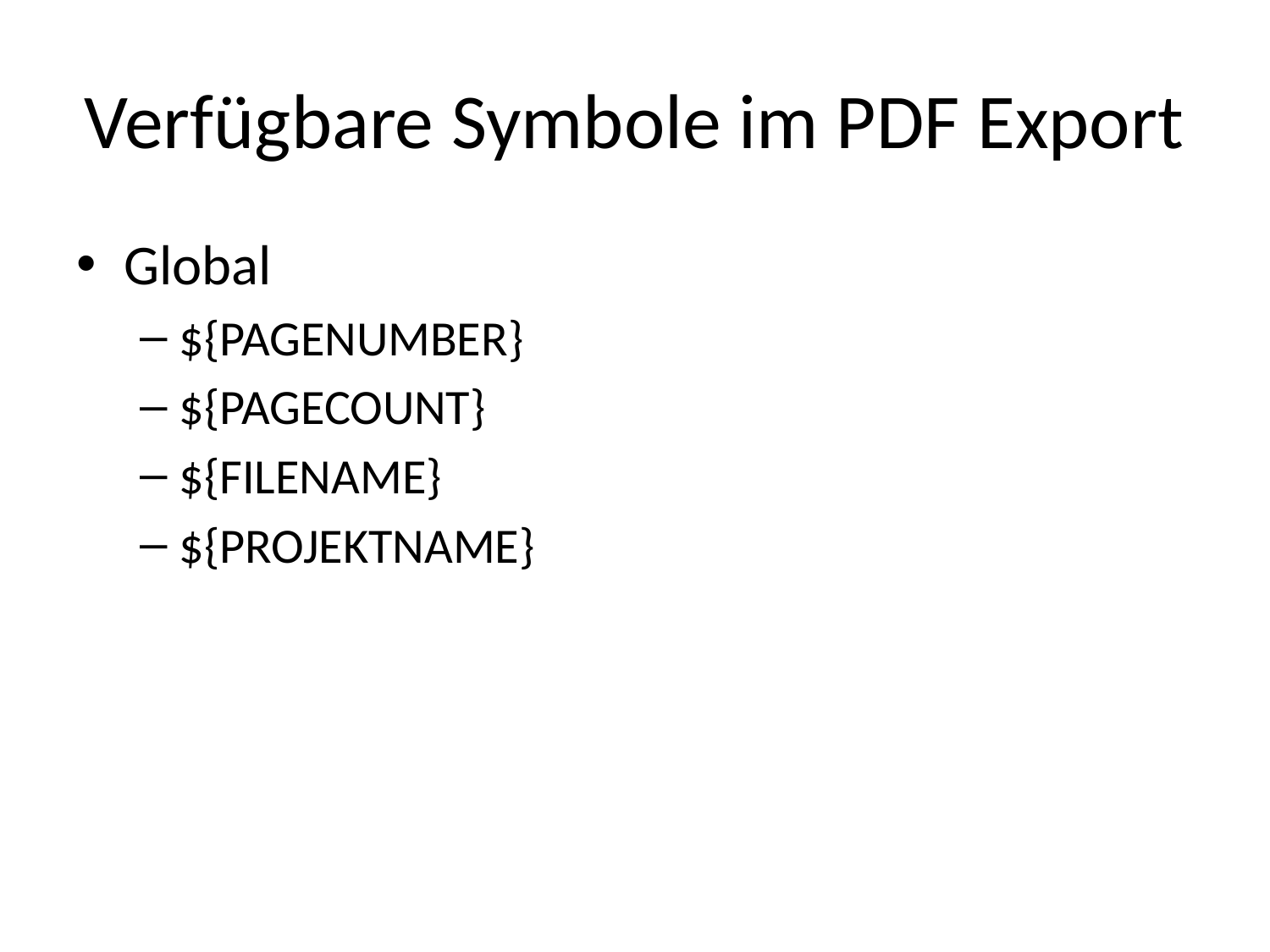

# Verfügbare Symbole im PDF Export
Global
${PAGENUMBER}
${PAGECOUNT}
${FILENAME}
${PROJEKTNAME}